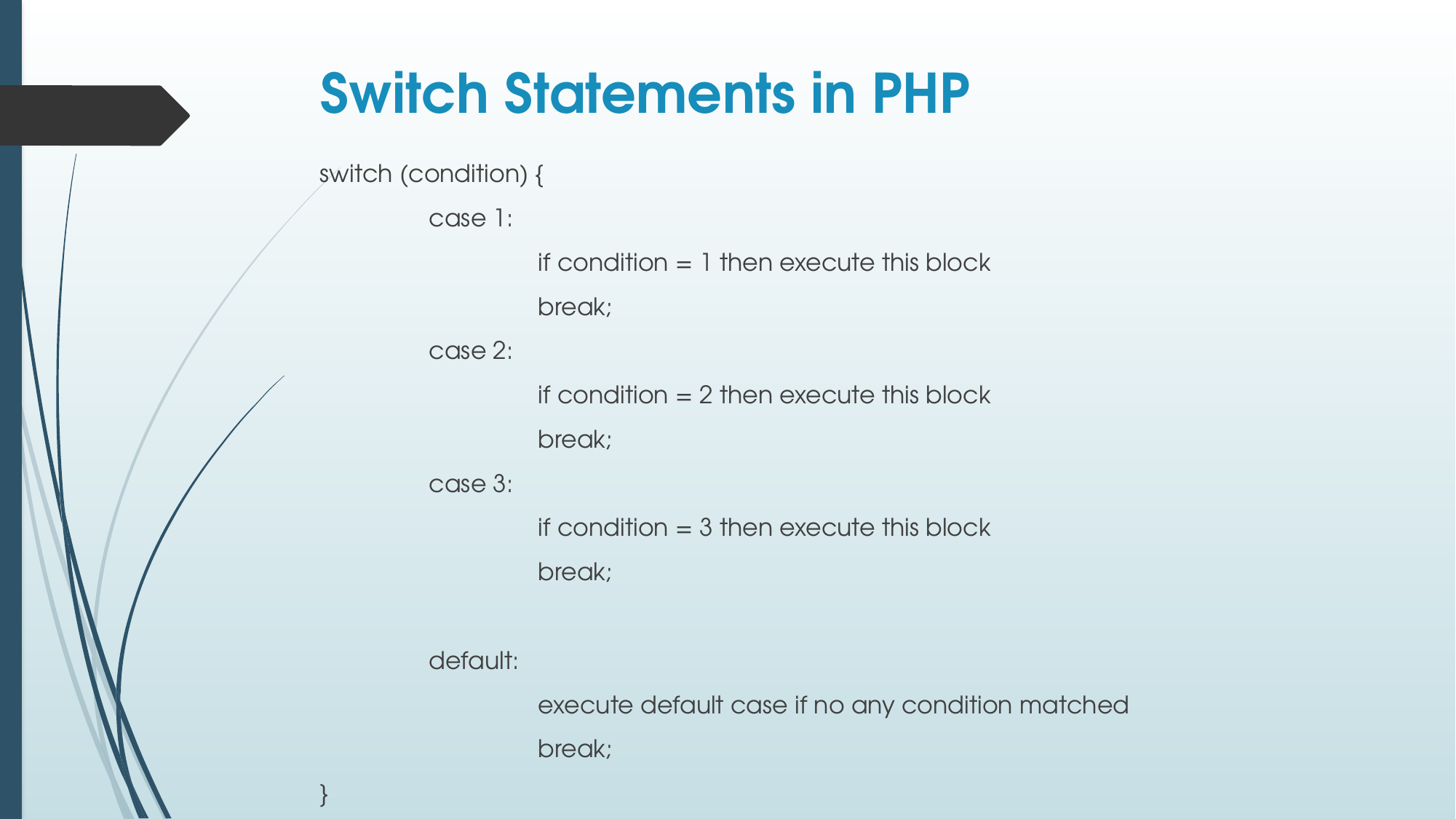

# Switch Statements in PHP
switch (condition) {
	case 1:
		if condition = 1 then execute this block
		break;
	case 2:
		if condition = 2 then execute this block
		break;
	case 3:
		if condition = 3 then execute this block
		break;

	default:
		execute default case if no any condition matched
		break;
}